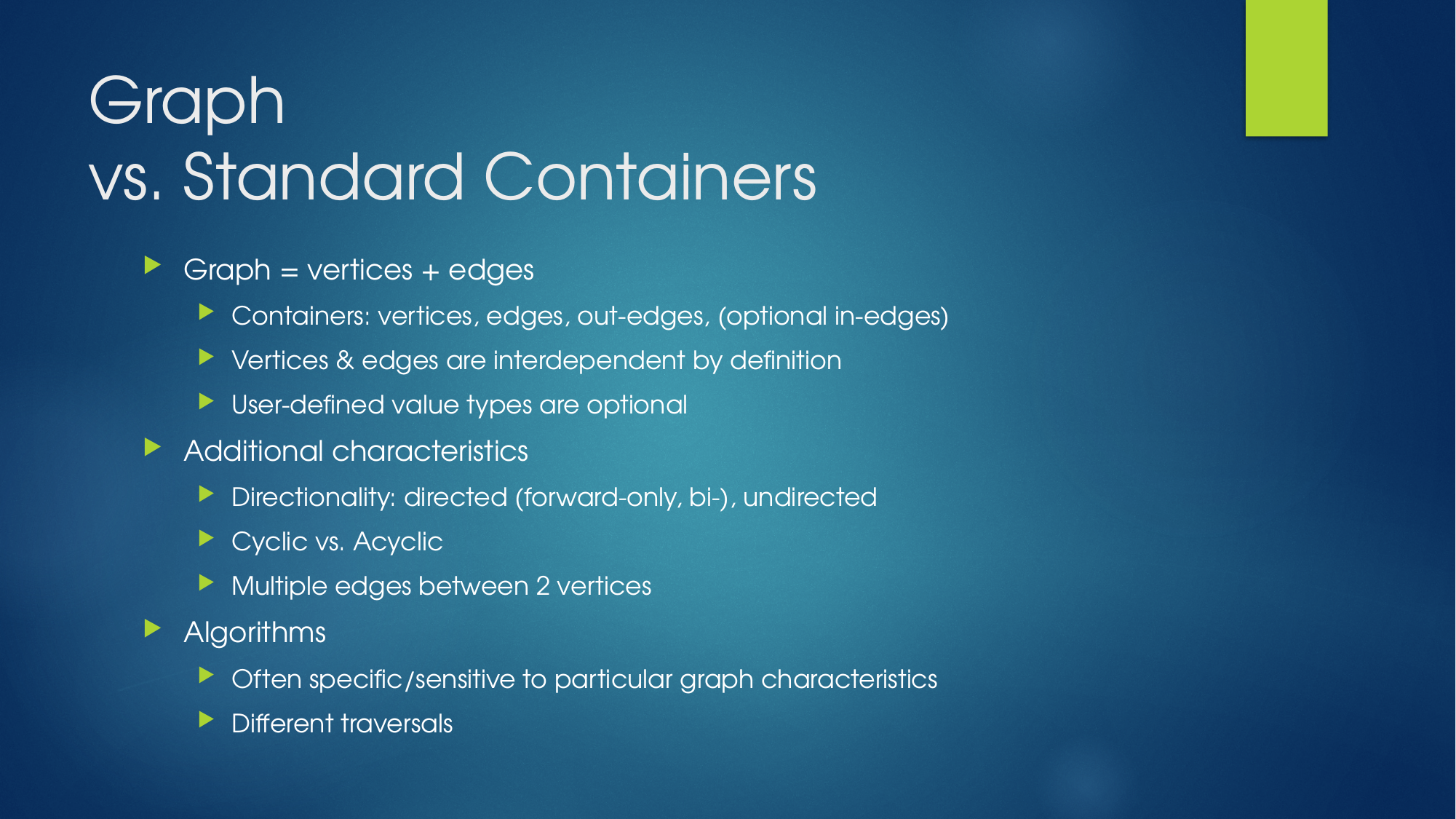

# Graph vs. Standard Containers
Graph = vertices + edges
Containers: vertices, edges, out-edges, (optional in-edges)
Vertices & edges are interdependent by definition
User-defined value types are optional
Additional characteristics
Directionality: directed (forward-only, bi-), undirected
Cyclic vs. Acyclic
Multiple edges between 2 vertices
Algorithms
Often specific/sensitive to particular graph characteristics
Different traversals